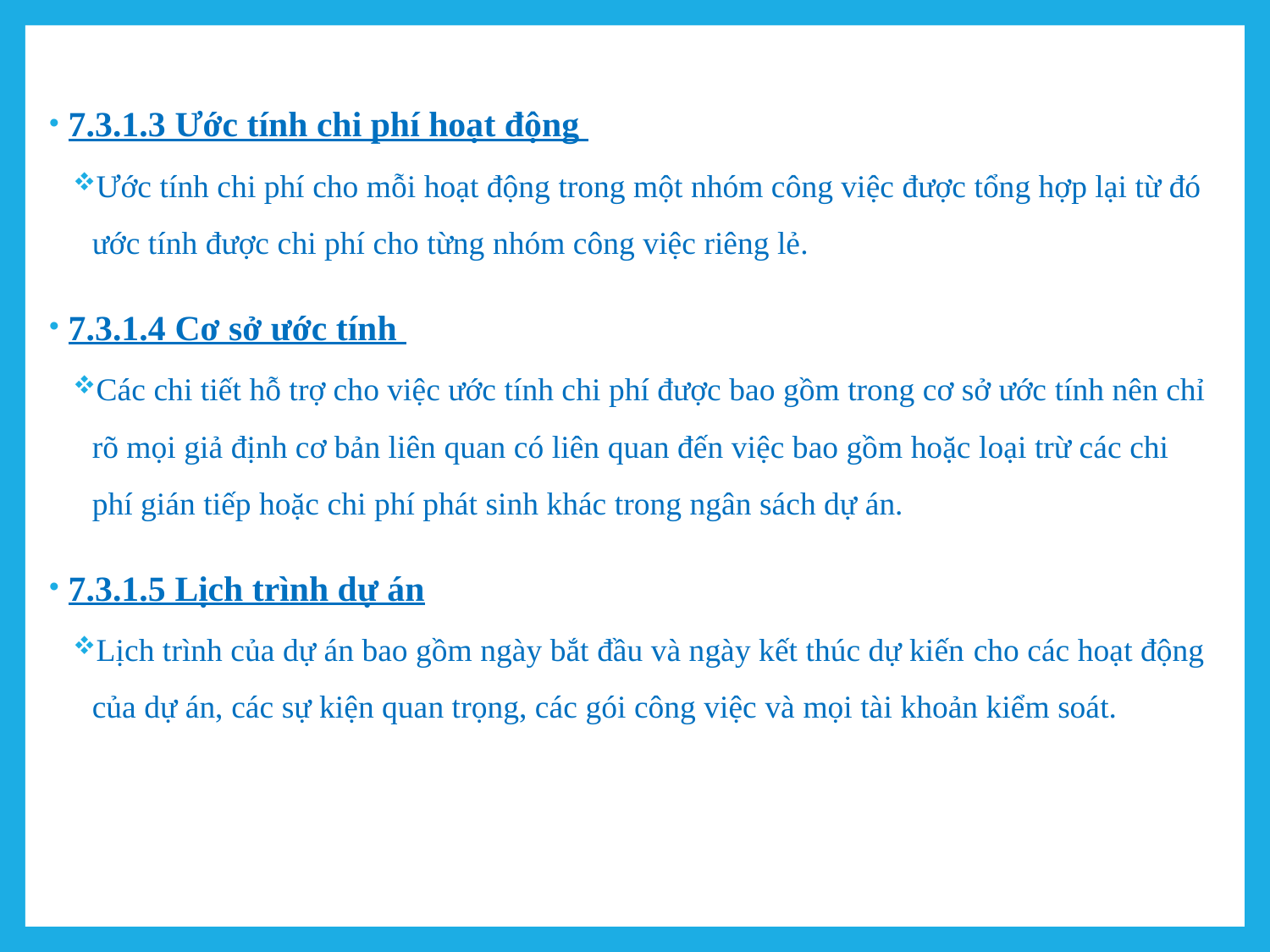

7.3.1.3 Ước tính chi phí hoạt động
Ước tính chi phí cho mỗi hoạt động trong một nhóm công việc được tổng hợp lại từ đó ước tính được chi phí cho từng nhóm công việc riêng lẻ.
7.3.1.4 Cơ sở ước tính
Các chi tiết hỗ trợ cho việc ước tính chi phí được bao gồm trong cơ sở ước tính nên chỉ rõ mọi giả định cơ bản liên quan có liên quan đến việc bao gồm hoặc loại trừ các chi phí gián tiếp hoặc chi phí phát sinh khác trong ngân sách dự án.
7.3.1.5 Lịch trình dự án
Lịch trình của dự án bao gồm ngày bắt đầu và ngày kết thúc dự kiến ​​cho các hoạt động của dự án, các sự kiện quan trọng, các gói công việc và mọi tài khoản kiểm soát.